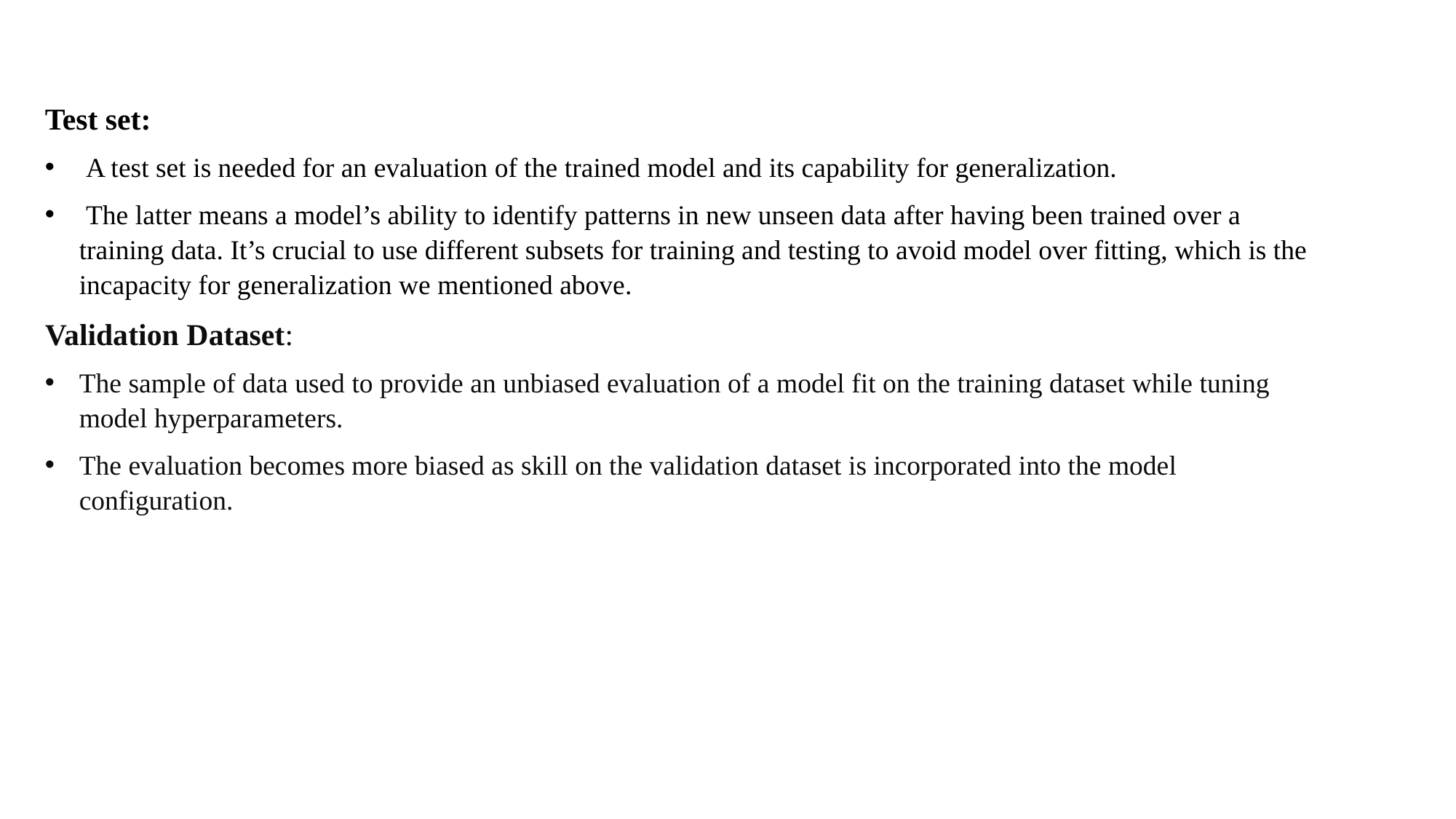

Test set:
 A test set is needed for an evaluation of the trained model and its capability for generalization.
 The latter means a model’s ability to identify patterns in new unseen data after having been trained over a training data. It’s crucial to use different subsets for training and testing to avoid model over fitting, which is the incapacity for generalization we mentioned above.
Validation Dataset:
The sample of data used to provide an unbiased evaluation of a model fit on the training dataset while tuning model hyperparameters.
The evaluation becomes more biased as skill on the validation dataset is incorporated into the model configuration.